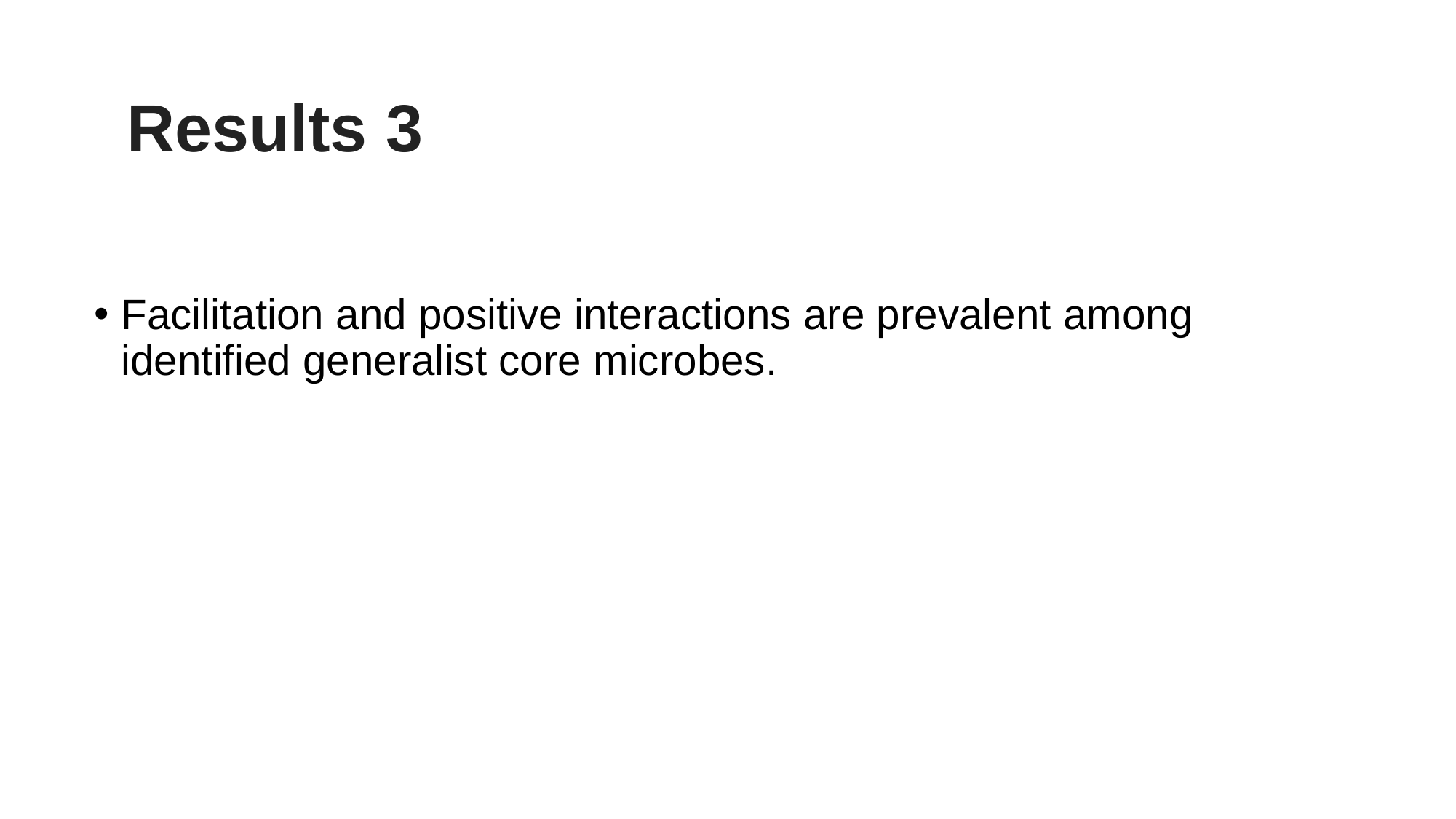

# Results 3
Facilitation and positive interactions are prevalent among identified generalist core microbes.